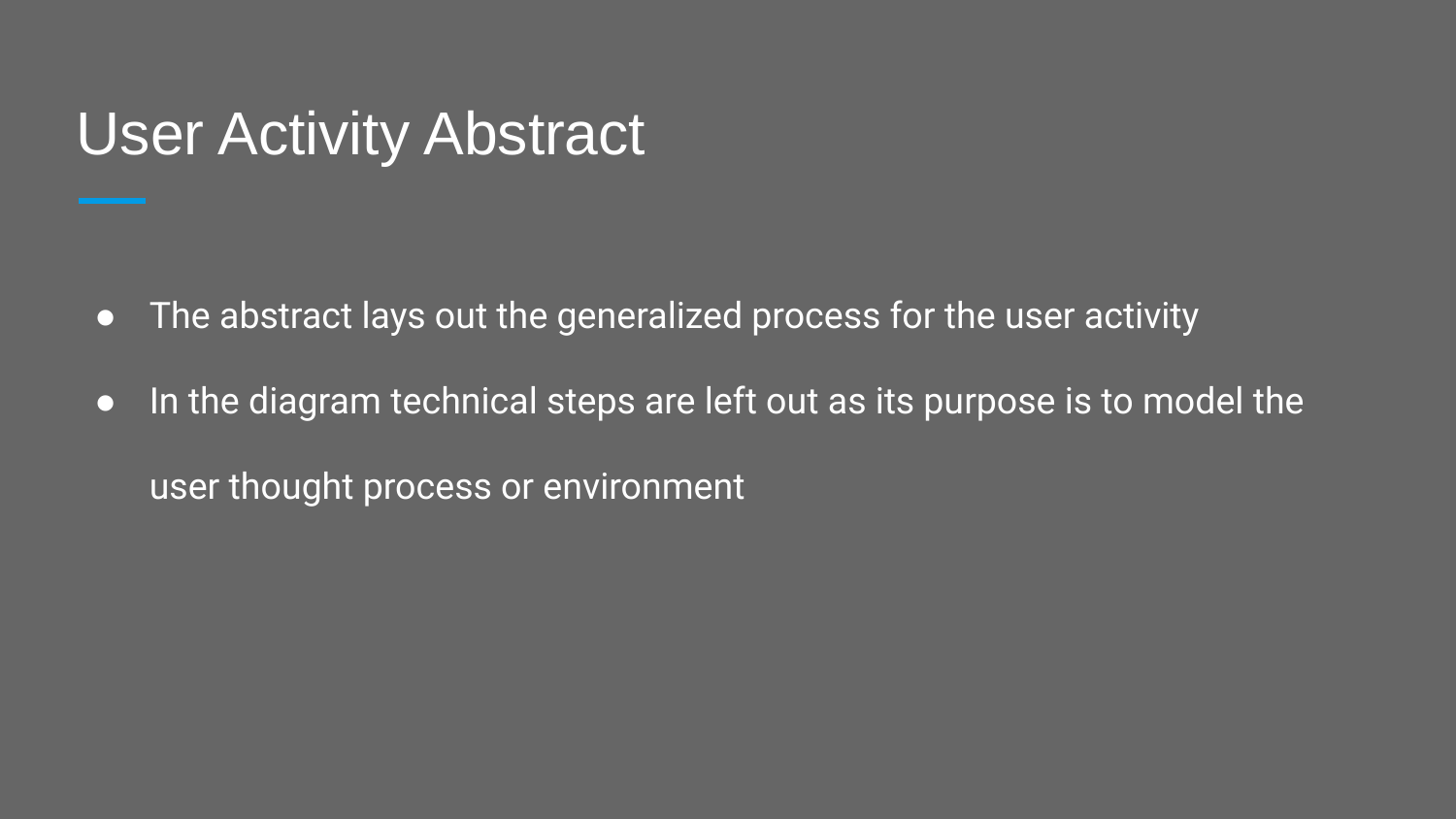

# User Activity Abstract
The abstract lays out the generalized process for the user activity
In the diagram technical steps are left out as its purpose is to model the user thought process or environment